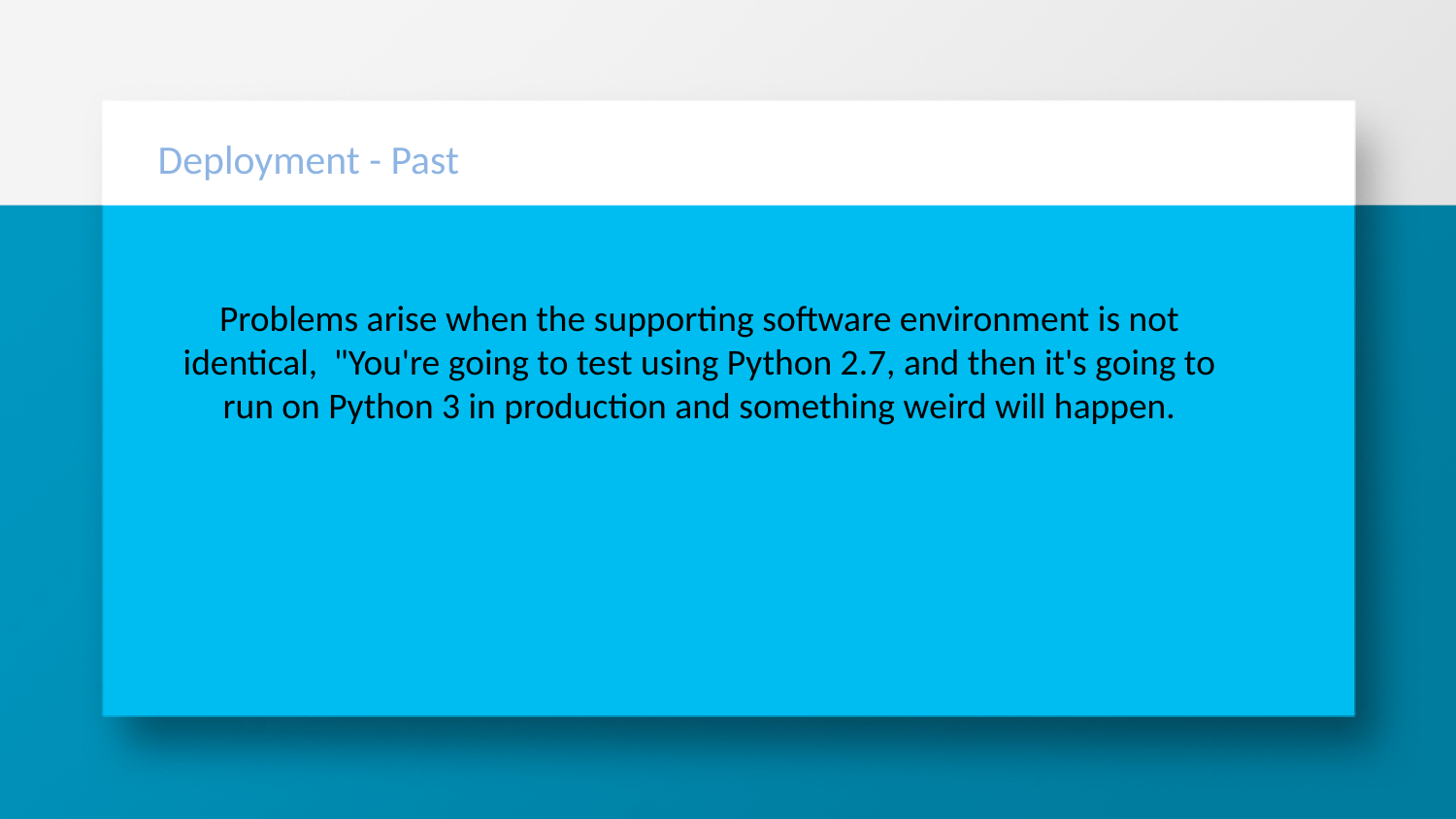

# Deployment - Past
Problems arise when the supporting software environment is not identical,  "You're going to test using Python 2.7, and then it's going to run on Python 3 in production and something weird will happen.